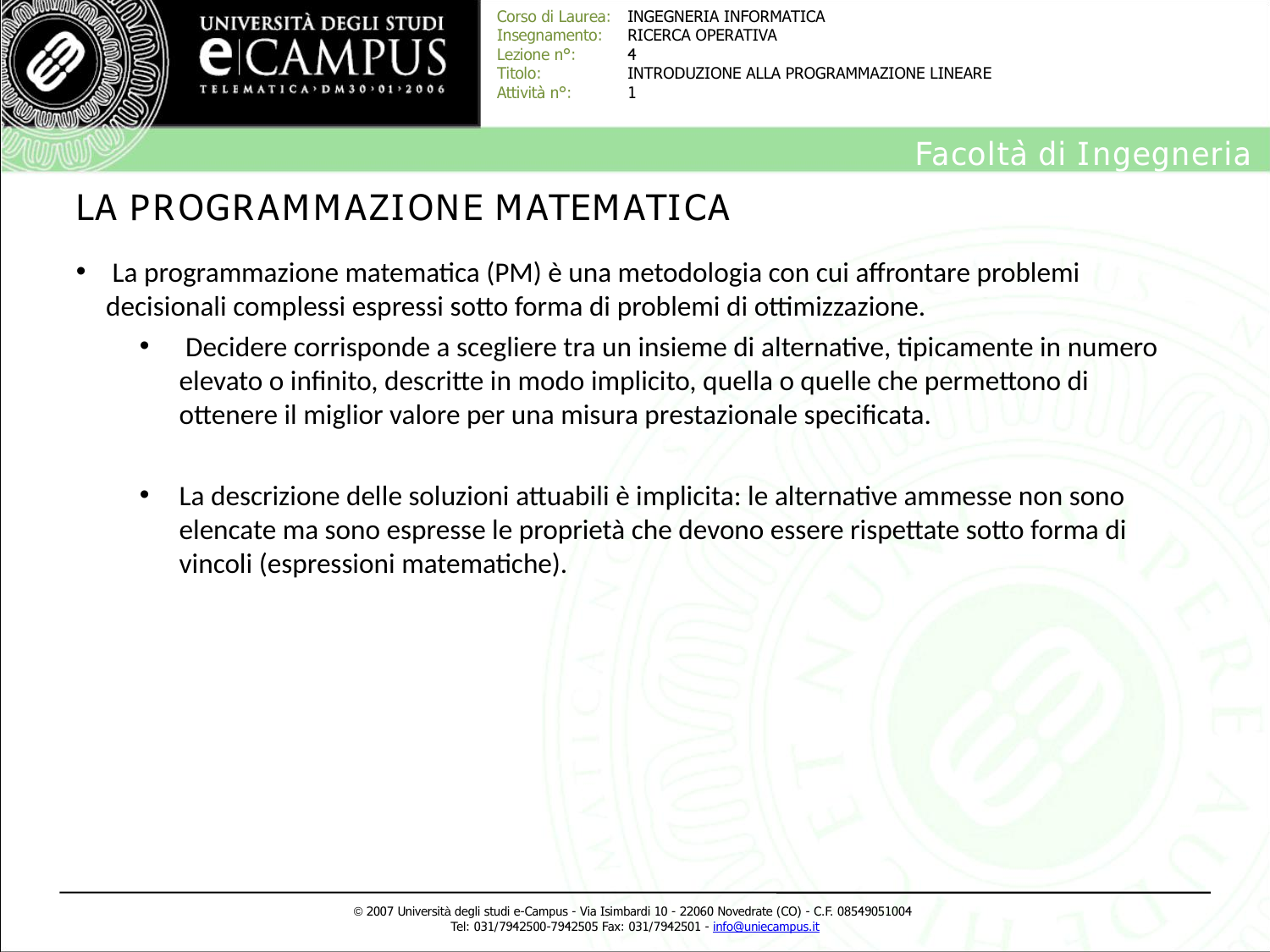

# LA PROGRAMMAZIONE MATEMATICA
 La programmazione matematica (PM) è una metodologia con cui affrontare problemi decisionali complessi espressi sotto forma di problemi di ottimizzazione.
 Decidere corrisponde a scegliere tra un insieme di alternative, tipicamente in numero elevato o infinito, descritte in modo implicito, quella o quelle che permettono di ottenere il miglior valore per una misura prestazionale specificata.

La descrizione delle soluzioni attuabili è implicita: le alternative ammesse non sono elencate ma sono espresse le proprietà che devono essere rispettate sotto forma di vincoli (espressioni matematiche).